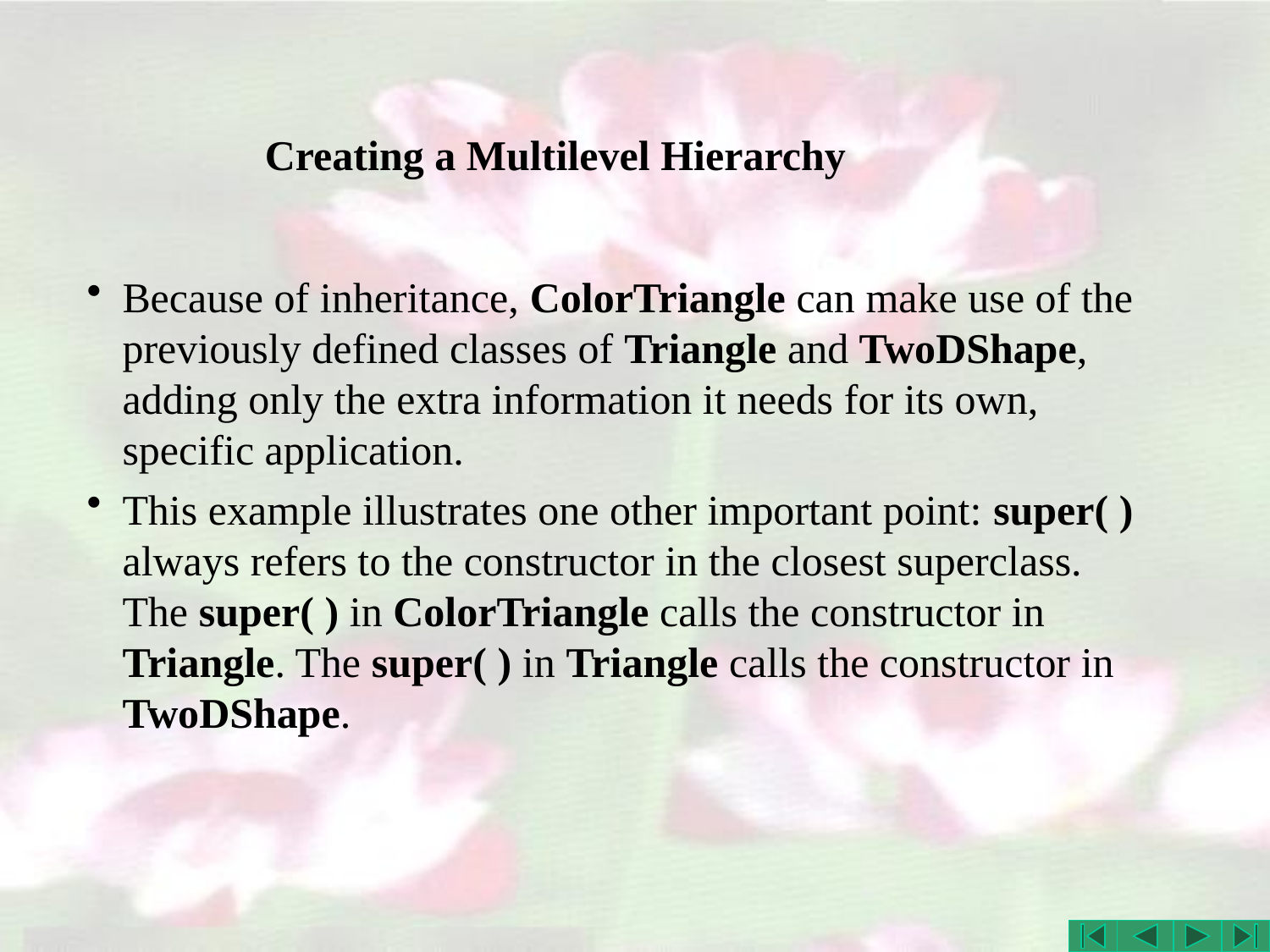

# Creating a Multilevel Hierarchy
Because of inheritance, ColorTriangle can make use of the previously defined classes of Triangle and TwoDShape, adding only the extra information it needs for its own, specific application.
This example illustrates one other important point: super( ) always refers to the constructor in the closest superclass. The super( ) in ColorTriangle calls the constructor in Triangle. The super( ) in Triangle calls the constructor in TwoDShape.